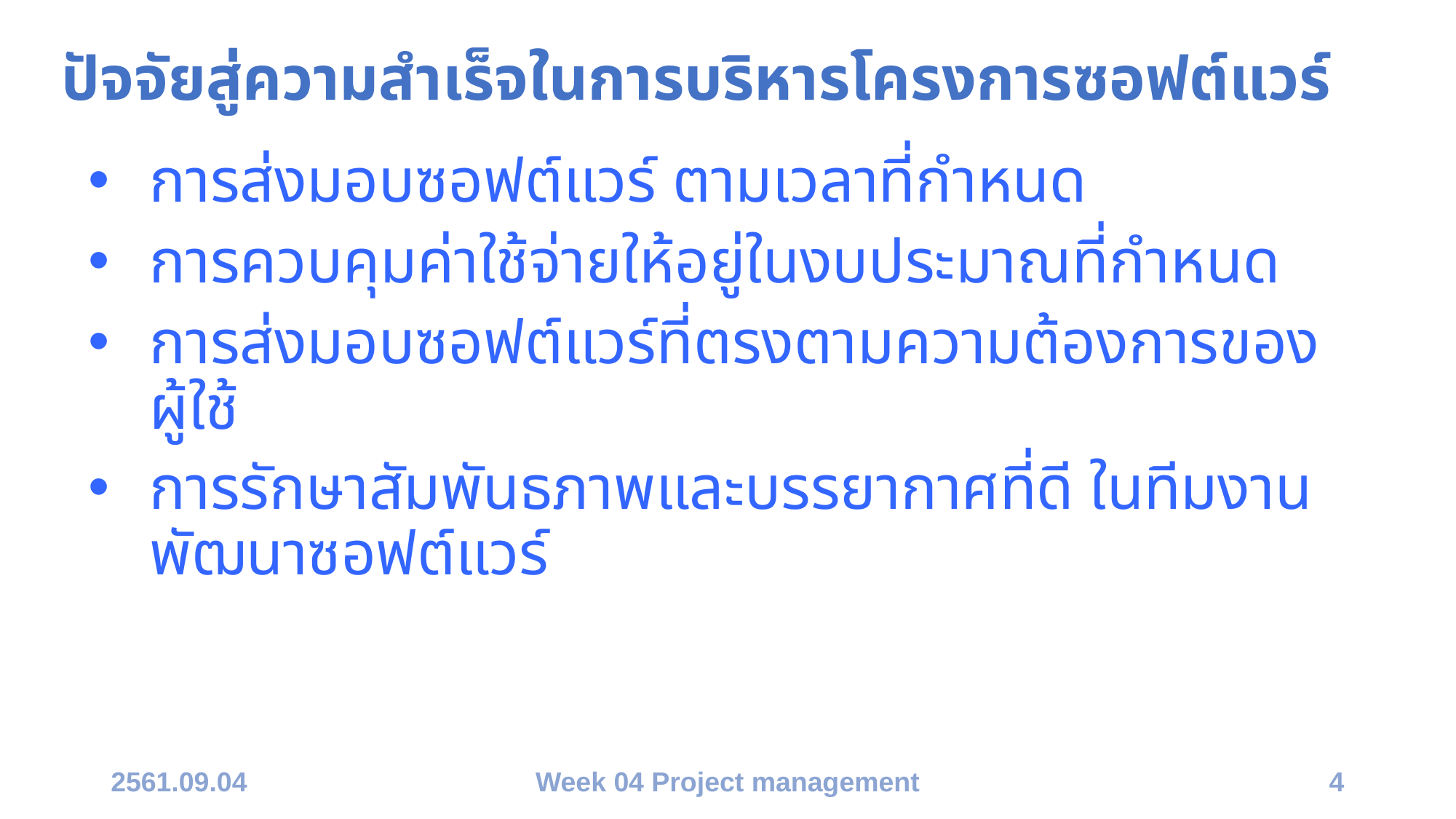

# ปัจจัยสู่ความสำเร็จในการบริหารโครงการซอฟต์แวร์
การส่งมอบซอฟต์แวร์ ตามเวลาที่กำหนด
การควบคุมค่าใช้จ่ายให้อยู่ในงบประมาณที่กำหนด
การส่งมอบซอฟต์แวร์ที่ตรงตามความต้องการของผู้ใช้
การรักษาสัมพันธภาพและบรรยากาศที่ดี ในทีมงานพัฒนาซอฟต์แวร์
2561.09.04
Week 04 Project management
4